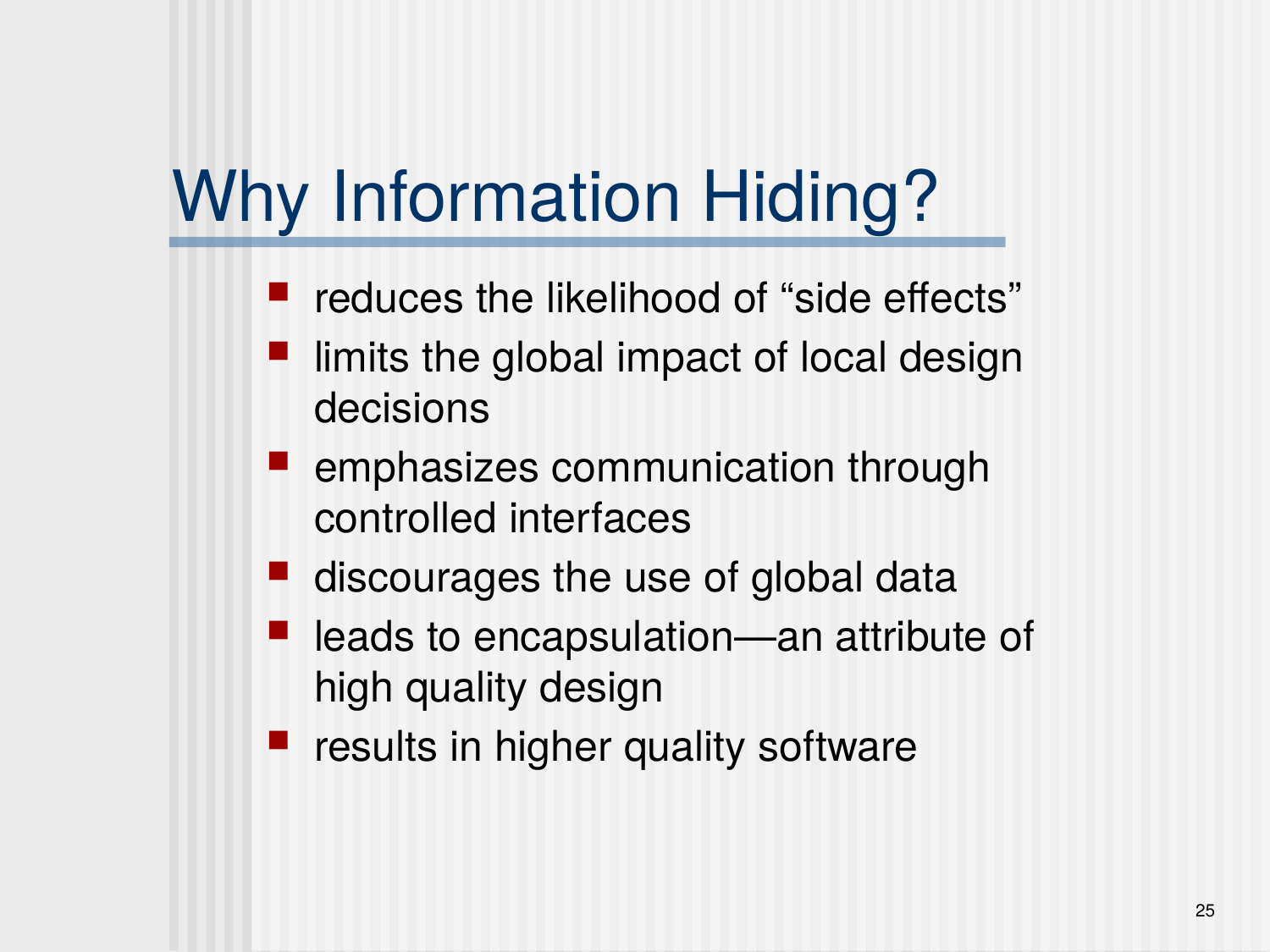

# Why Information Hiding?
reduces the likelihood of “side effects”
limits the global impact of local design decisions
emphasizes communication through controlled interfaces
discourages the use of global data
leads to encapsulation—an attribute of high quality design
results in higher quality software
25